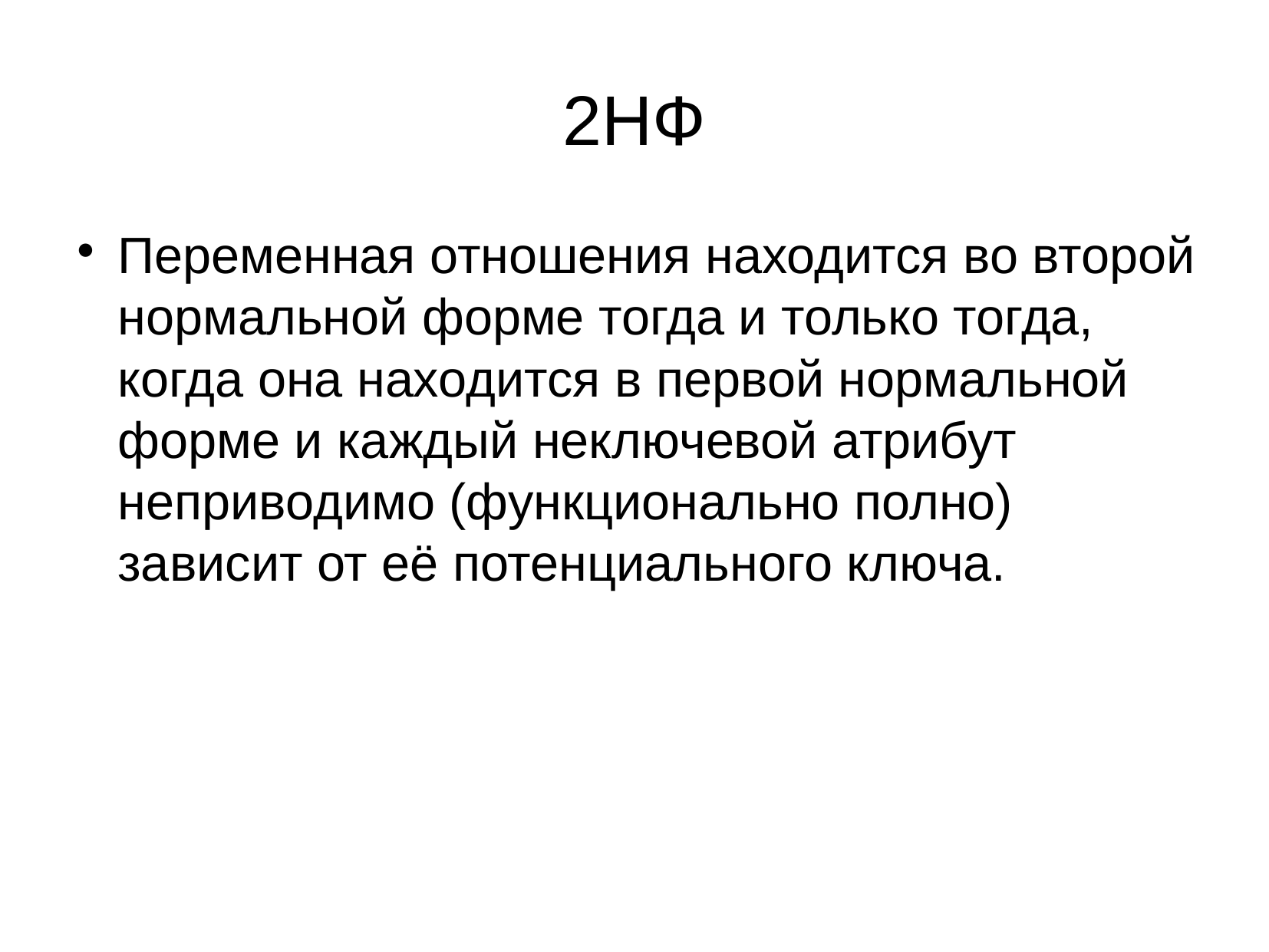

2НФ
Переменная отношения находится во второй нормальной форме тогда и только тогда, когда она находится в первой нормальной форме и каждый неключевой атрибут неприводимо (функционально полно) зависит от её потенциального ключа.